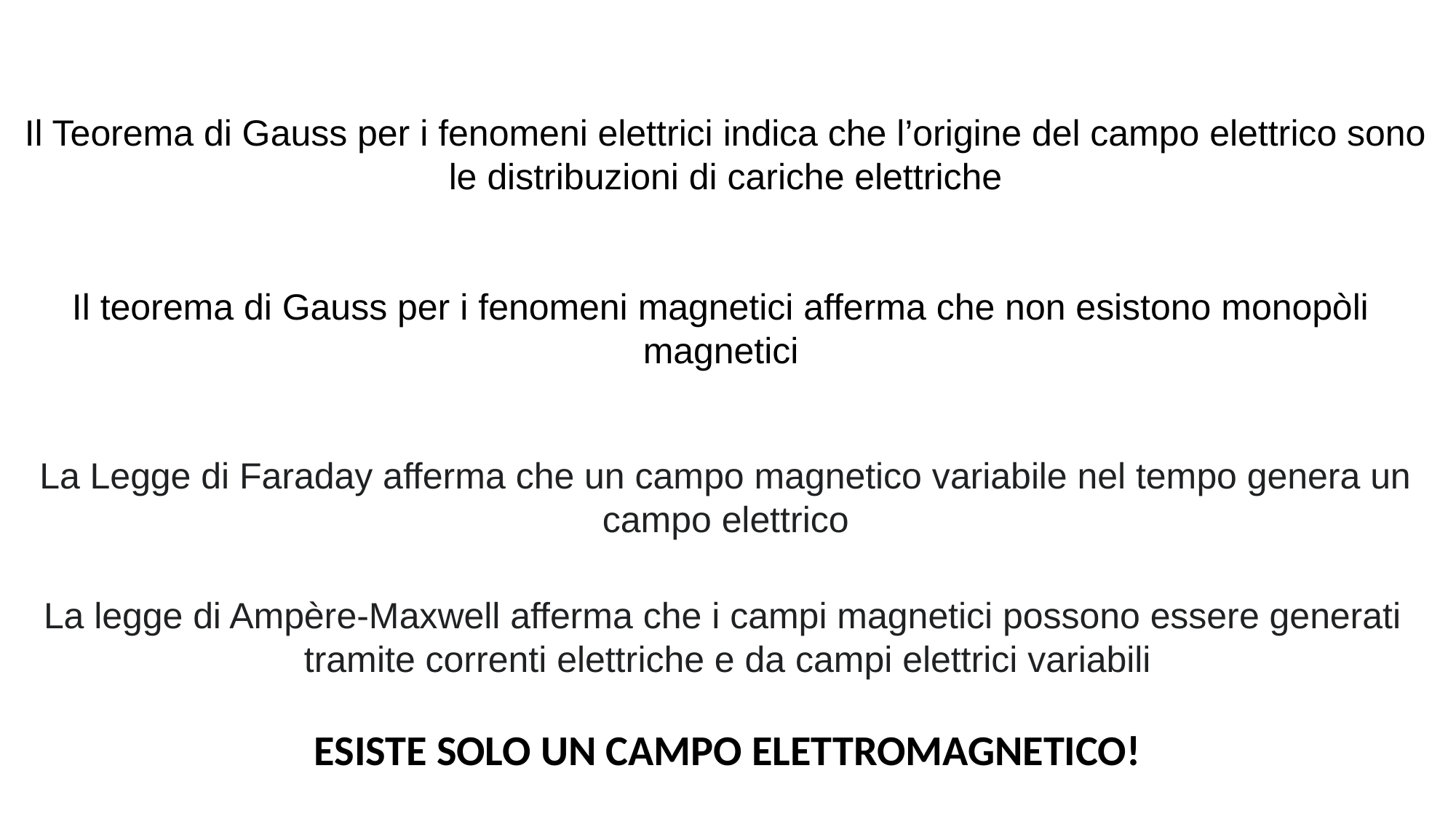

Il Teorema di Gauss per i fenomeni elettrici indica che l’origine del campo elettrico sono le distribuzioni di cariche elettriche
Il teorema di Gauss per i fenomeni magnetici afferma che non esistono monopòli magnetici
La Legge di Faraday afferma che un campo magnetico variabile nel tempo genera un campo elettrico
La legge di Ampère-Maxwell afferma che i campi magnetici possono essere generati  tramite correnti elettriche e da campi elettrici variabili
ESISTE SOLO UN CAMPO ELETTROMAGNETICO!